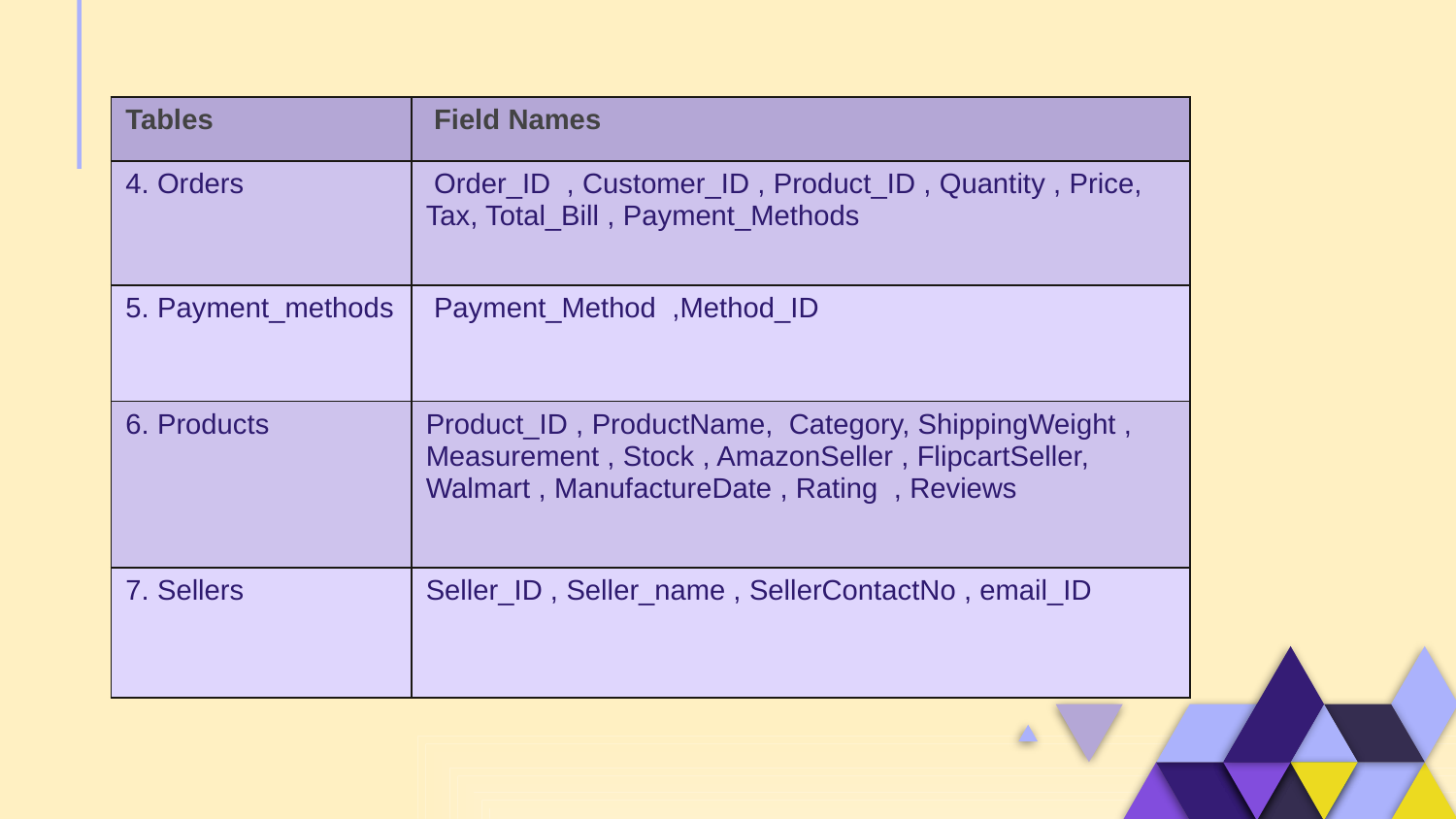

| Tables | Field Names |
| --- | --- |
| 4. Orders | Order\_ID , Customer\_ID , Product\_ID , Quantity , Price, Tax, Total\_Bill , Payment\_Methods |
| 5. Payment\_methods | Payment\_Method ,Method\_ID |
| 6. Products | Product\_ID , ProductName, Category, ShippingWeight , Measurement , Stock , AmazonSeller , FlipcartSeller, Walmart , ManufactureDate , Rating , Reviews |
| 7. Sellers | Seller\_ID , Seller\_name , SellerContactNo , email\_ID |